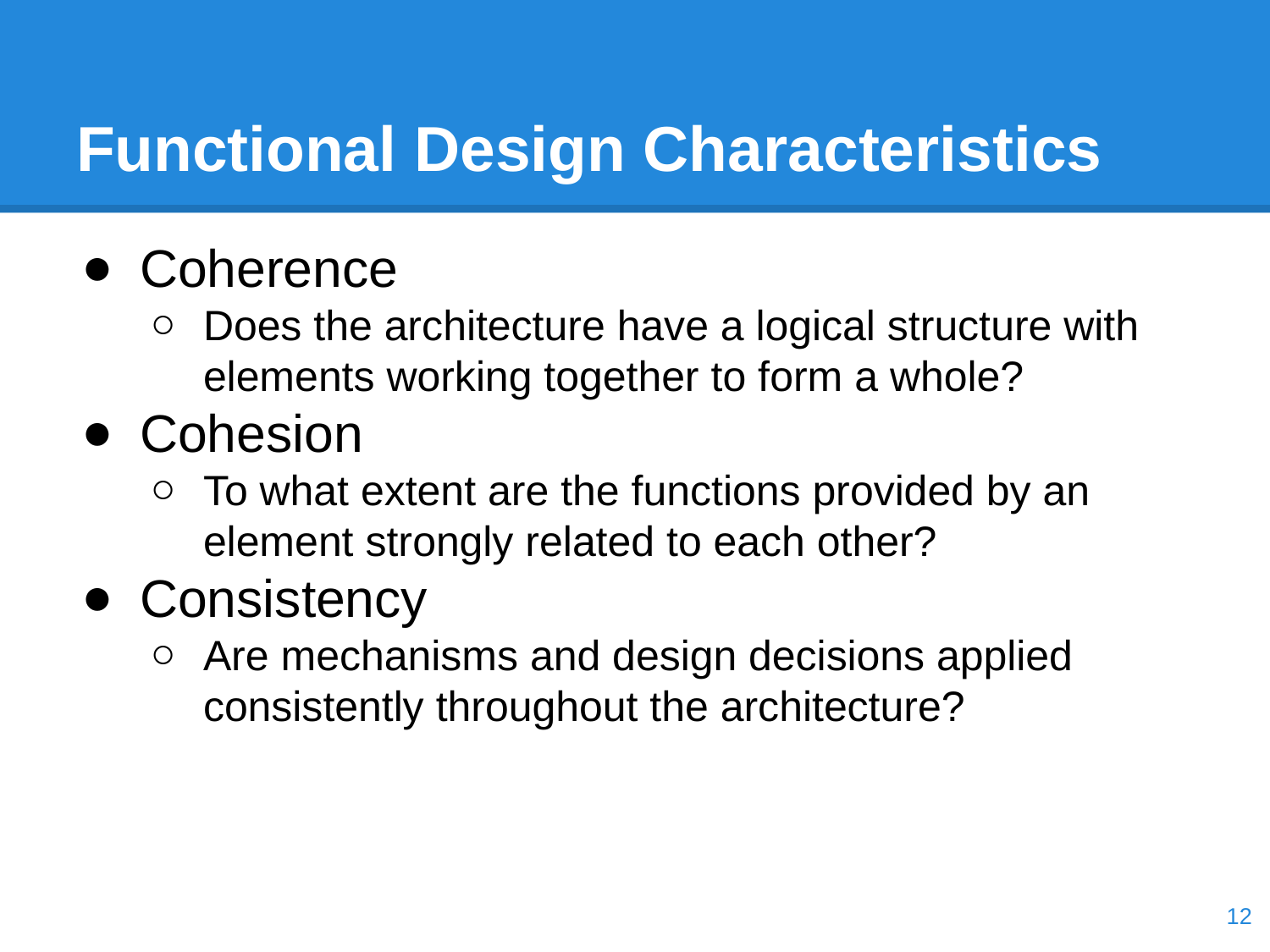

# Functional Design Characteristics
Coherence
Does the architecture have a logical structure with elements working together to form a whole?
Cohesion
To what extent are the functions provided by an element strongly related to each other?
Consistency
Are mechanisms and design decisions applied consistently throughout the architecture?
12